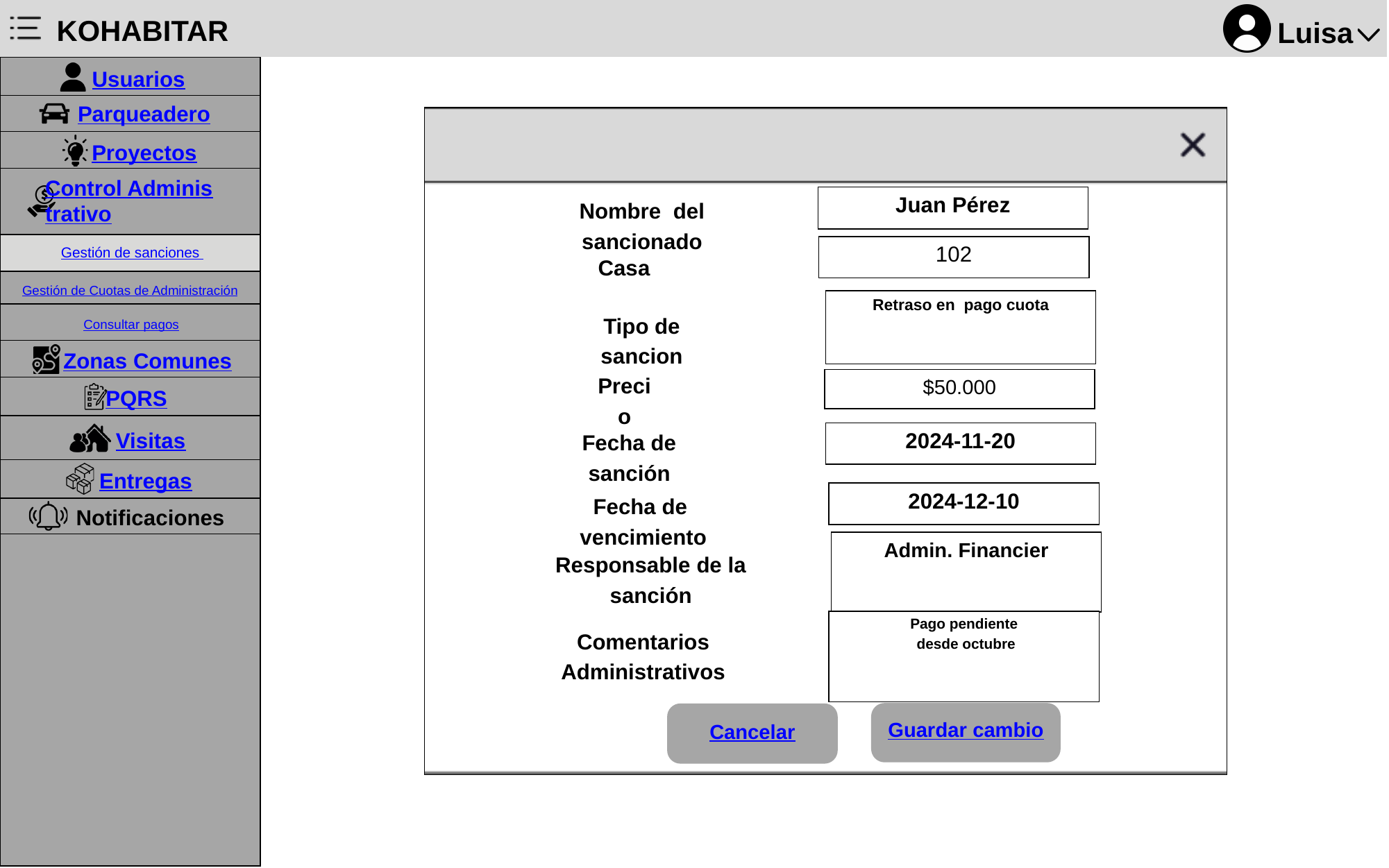

KOHABITAR
Luisa

Usuarios

Parqueadero

Proyectos

Control Administrativo

Juan Pérez
Nombre  del sancionado

Gestión de sanciones

102
Casa

Gestión de Cuotas de Administración

Retraso en  pago cuota

Consultar pagos
Tipo de sancion

Zonas Comunes

Precio

$50.000

PQRS

Visitas

2024-11-20
Fecha de sanción

Entregas

2024-12-10
Fecha de  vencimiento

Notificaciones

Admin. Financier

Responsable de la sanción

Pago pendiente
 desde octubre

Comentarios Administrativos

Guardar cambio

Cancelar